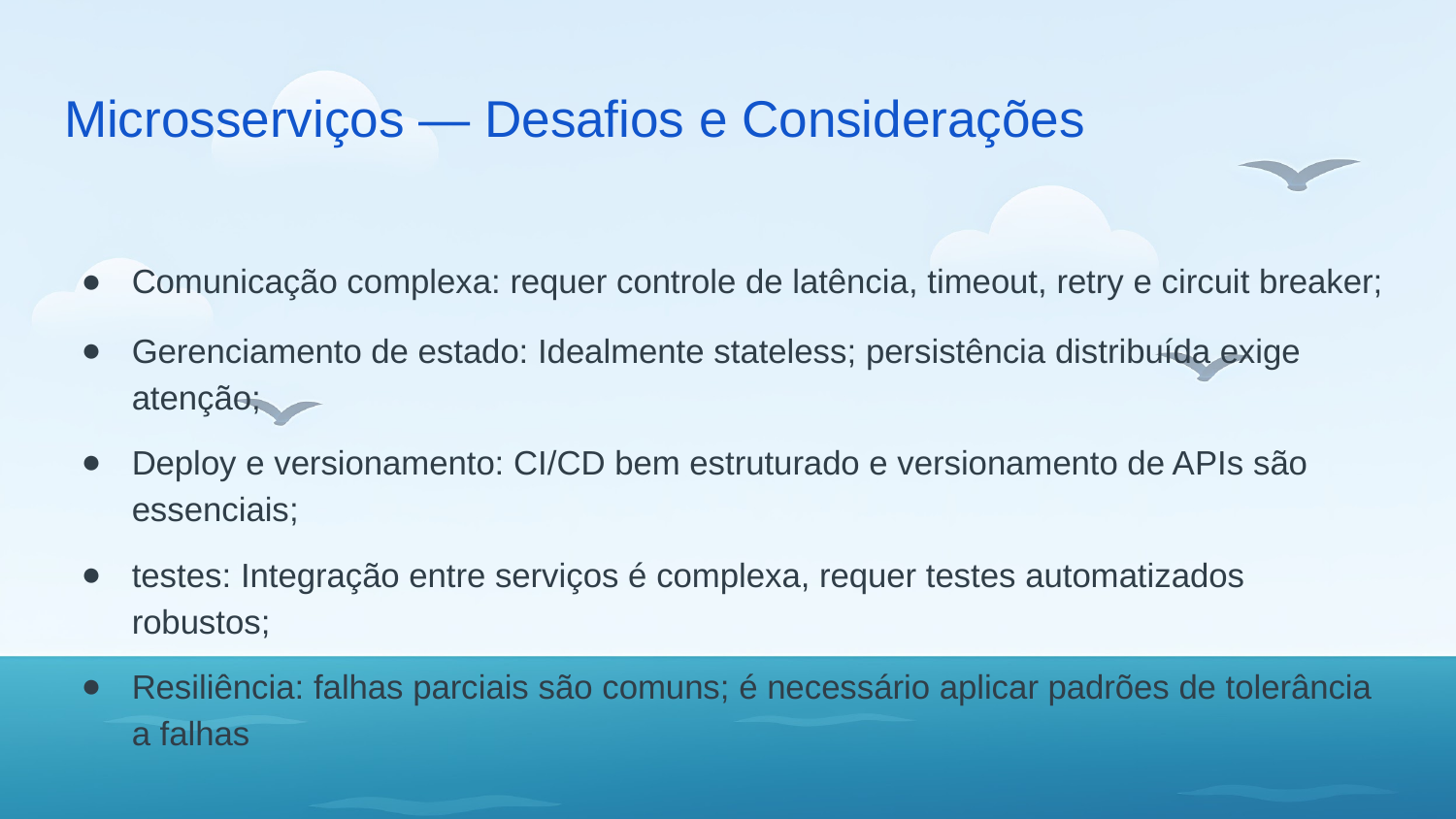

# Microsserviços — Desafios e Considerações
Comunicação complexa: requer controle de latência, timeout, retry e circuit breaker;
Gerenciamento de estado: Idealmente stateless; persistência distribuída exige atenção;
Deploy e versionamento: CI/CD bem estruturado e versionamento de APIs são essenciais;
testes: Integração entre serviços é complexa, requer testes automatizados robustos;
Resiliência: falhas parciais são comuns; é necessário aplicar padrões de tolerância a falhas